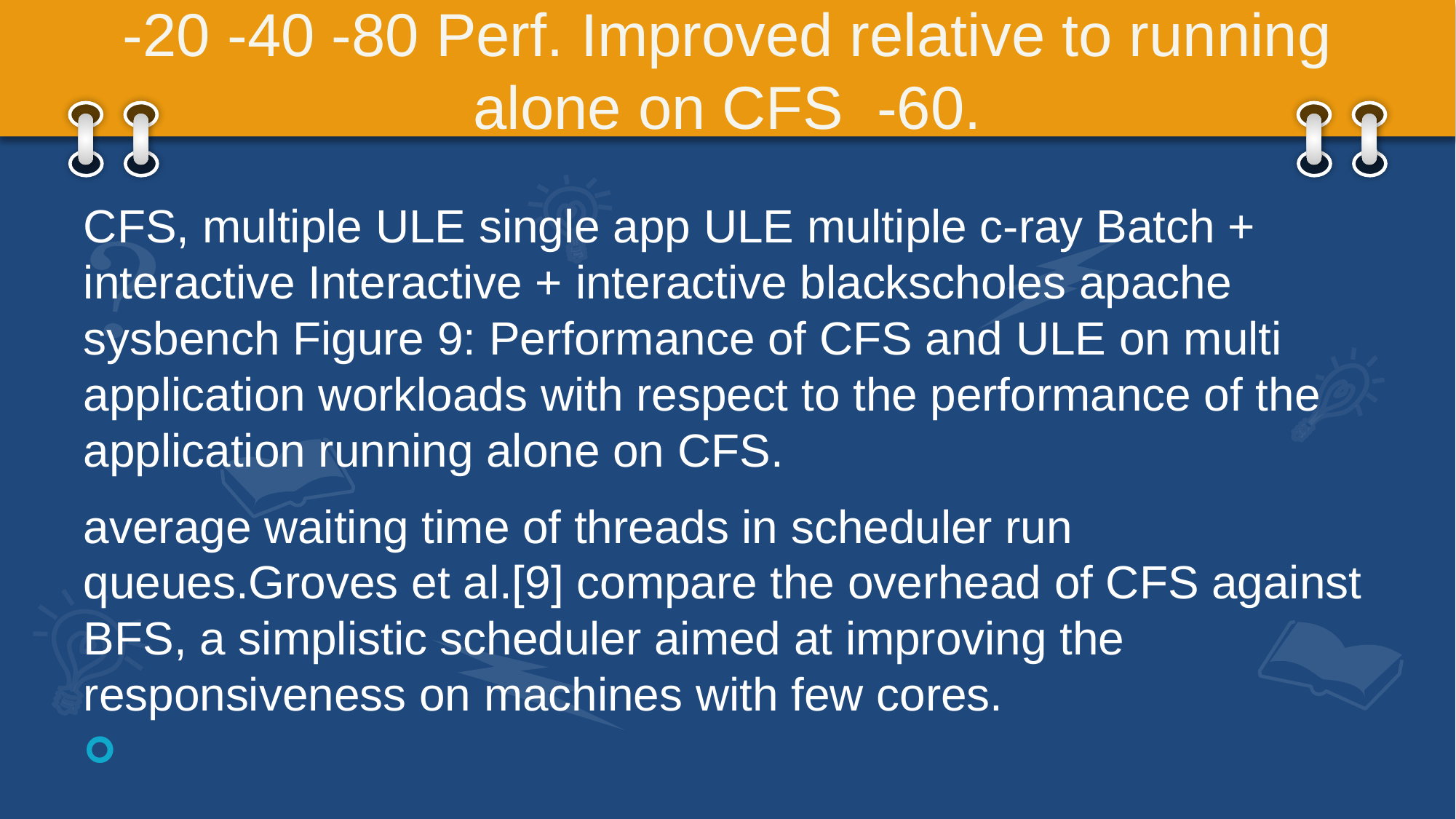

# -20 -40 -80 Perf. Improved relative to running alone on CFS  -60.
CFS, multiple ULE single app ULE multiple c-ray Batch + interactive Interactive + interactive blackscholes apache sysbench Figure 9: Performance of CFS and ULE on multi application workloads with respect to the performance of the application running alone on CFS.
average waiting time of threads in scheduler run queues.Groves et al.[9] compare the overhead of CFS against BFS, a simplistic scheduler aimed at improving the responsiveness on machines with few cores.